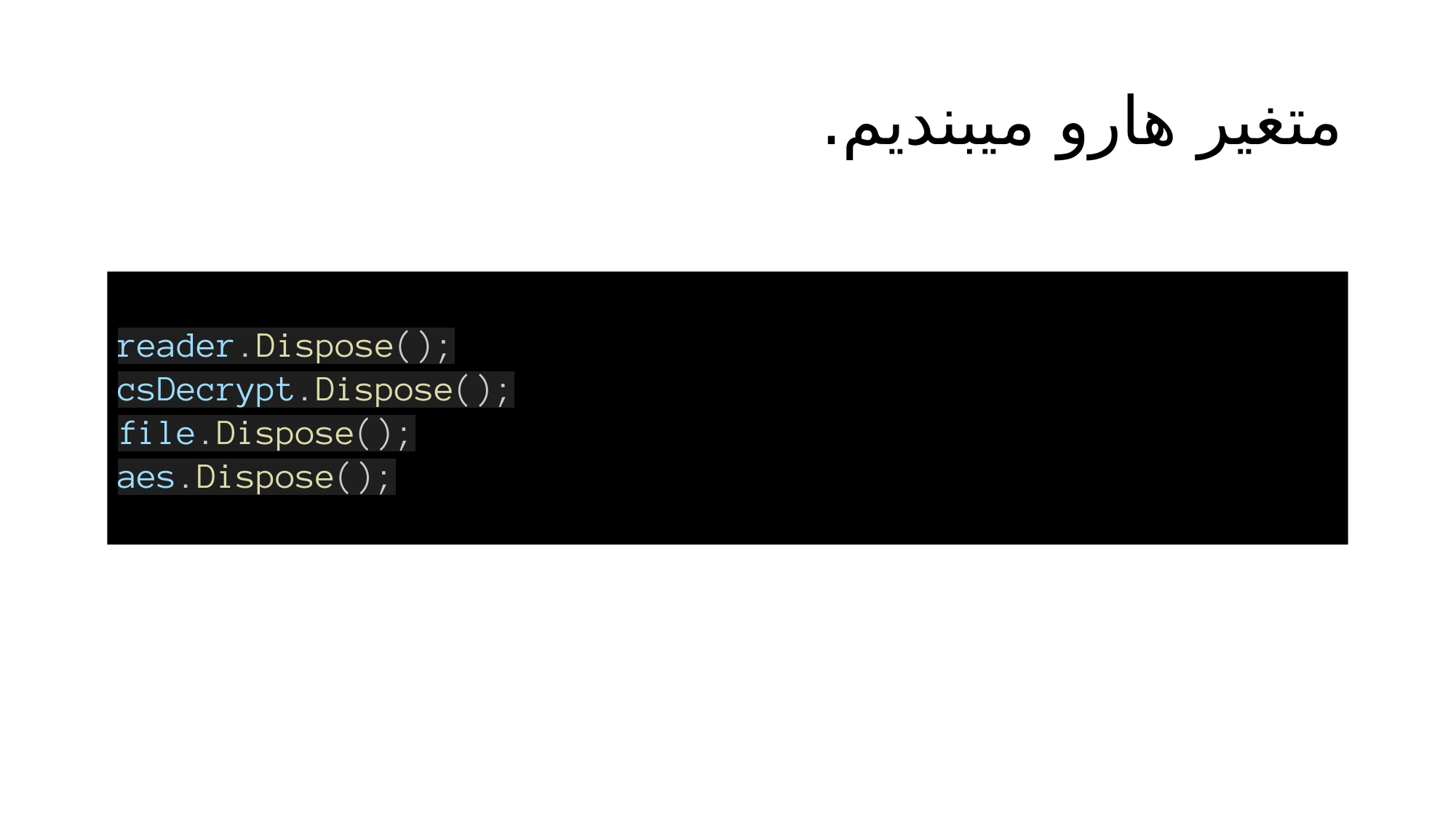

# متغیر هارو میبندیم.

reader.Dispose();
csDecrypt.Dispose();
file.Dispose();
aes.Dispose();